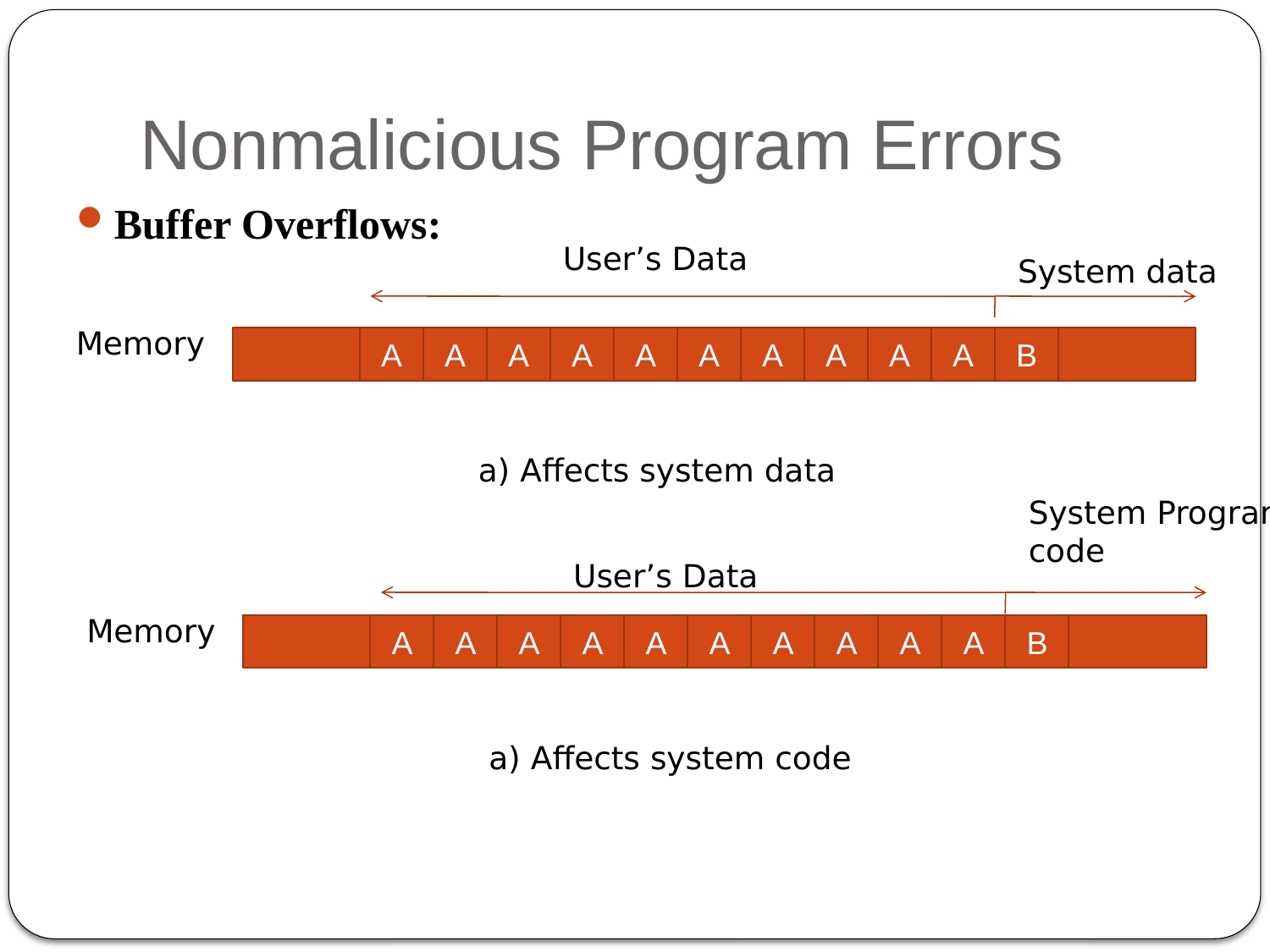

# Nonmalicious Program Errors
Buffer Overflows:

User’s Data
System data
Memory

A
A
A
A
A
A
A
A
A
A
B

a) Affects system data
System Program
code
User’s Data
Memory

A
A
A
A
A
A
A
A
A
A
B

a) Affects system code